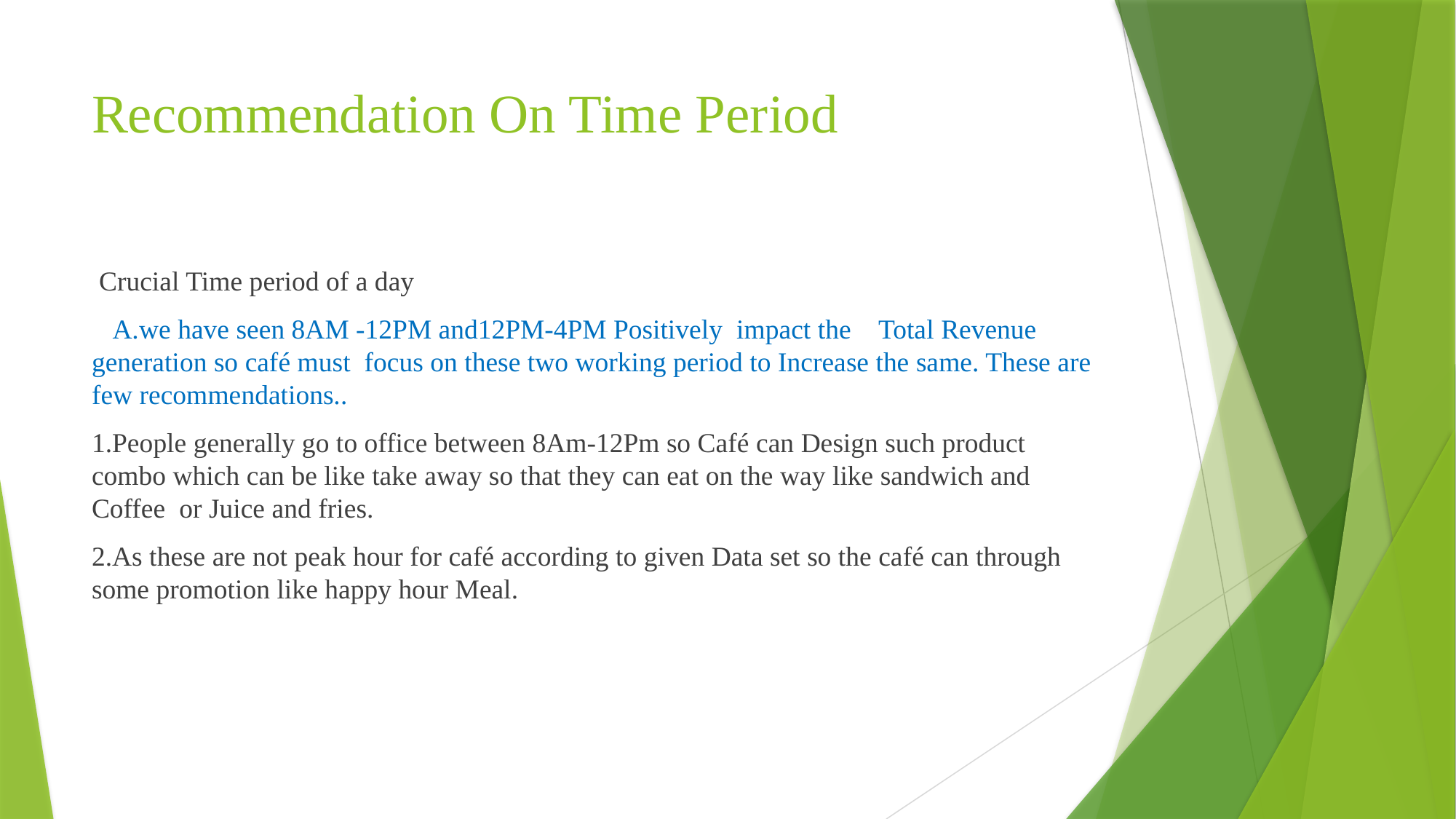

# Recommendation On Time Period
 Crucial Time period of a day
   A.we have seen 8AM -12PM and12PM-4PM Positively  impact the    Total Revenue generation so café must  focus on these two working period to Increase the same. These are few recommendations..
1.People generally go to office between 8Am-12Pm so Café can Design such product  combo which can be like take away so that they can eat on the way like sandwich and Coffee  or Juice and fries.
2.As these are not peak hour for café according to given Data set so the café can through some promotion like happy hour Meal.